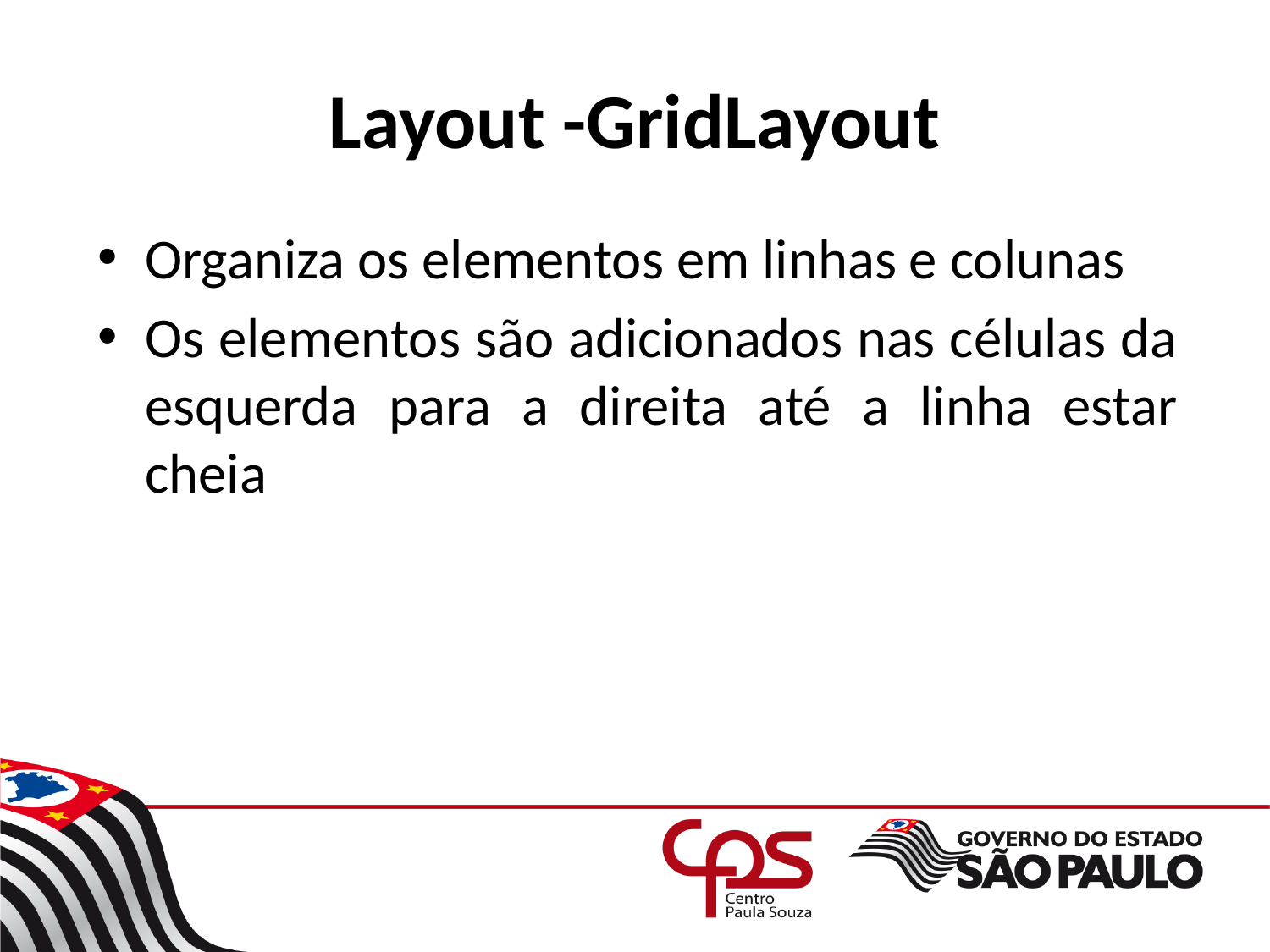

# Layout -GridLayout
Organiza os elementos em linhas e colunas
Os elementos são adicionados nas células da esquerda para a direita até a linha estar cheia